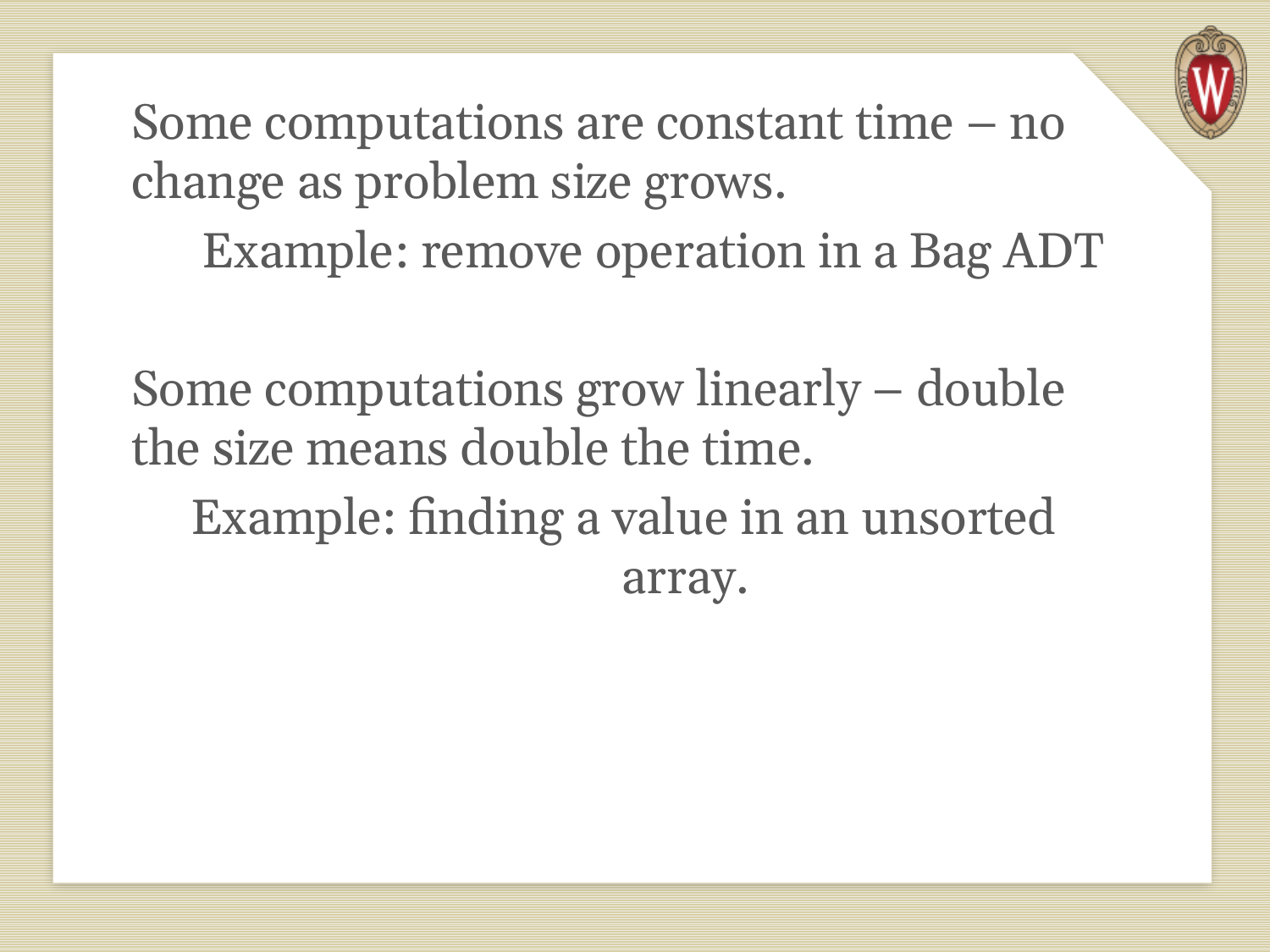

Some computations are constant time – no change as problem size grows.
      Example: remove operation in a Bag ADT

Some computations grow linearly – double the size means double the time.
     Example: finding a value in an unsorted 		                    array.